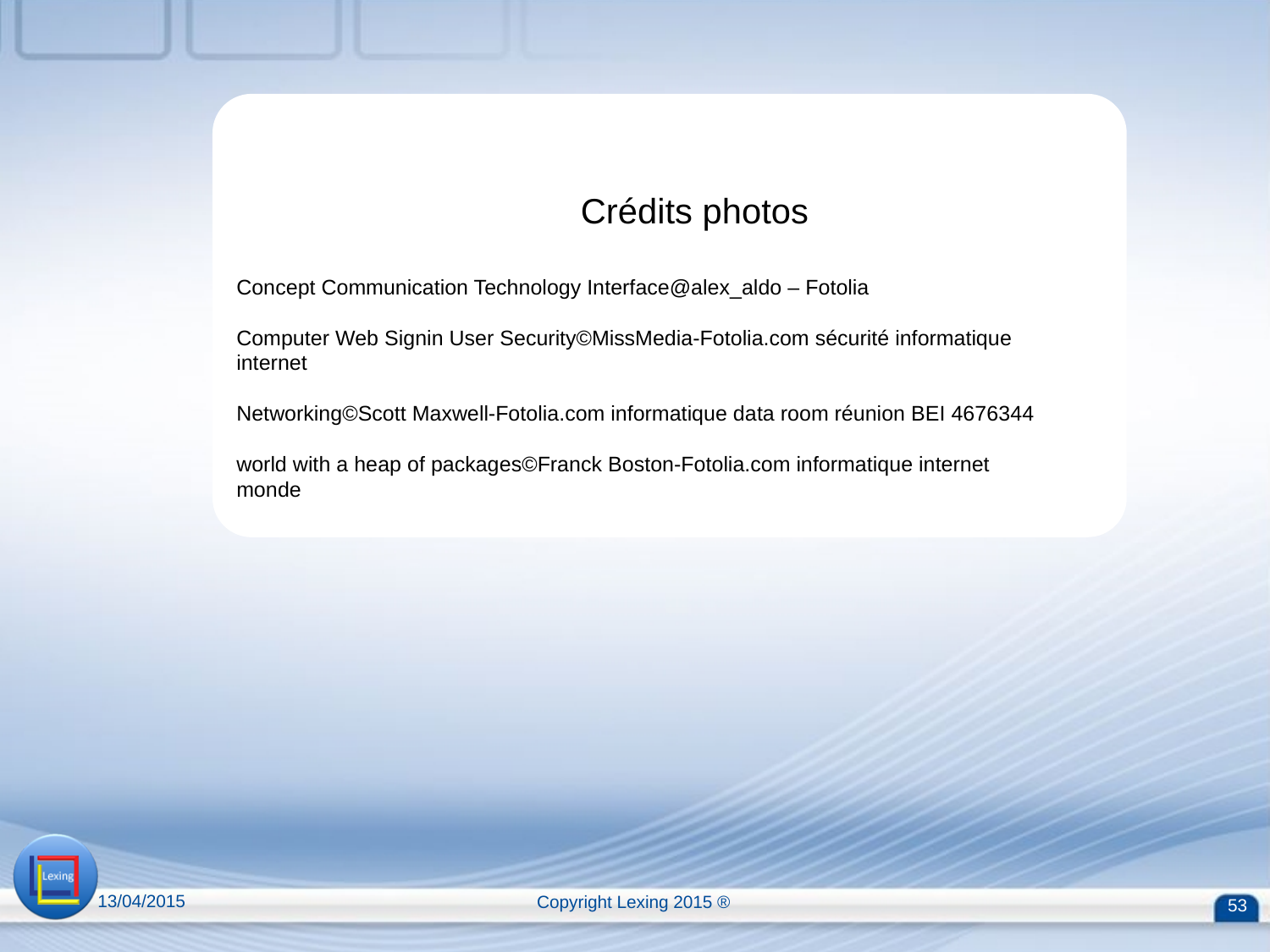

Crédits photos

Concept Communication Technology Interface@alex_aldo – Fotolia

Computer Web Signin User Security©MissMedia-Fotolia.com sécurité informatique
internet

Networking©Scott Maxwell-Fotolia.com informatique data room réunion BEI 4676344

world with a heap of packages©Franck Boston-Fotolia.com informatique internet
monde

13/04/2015
Copyright Lexing 2015 ®
53